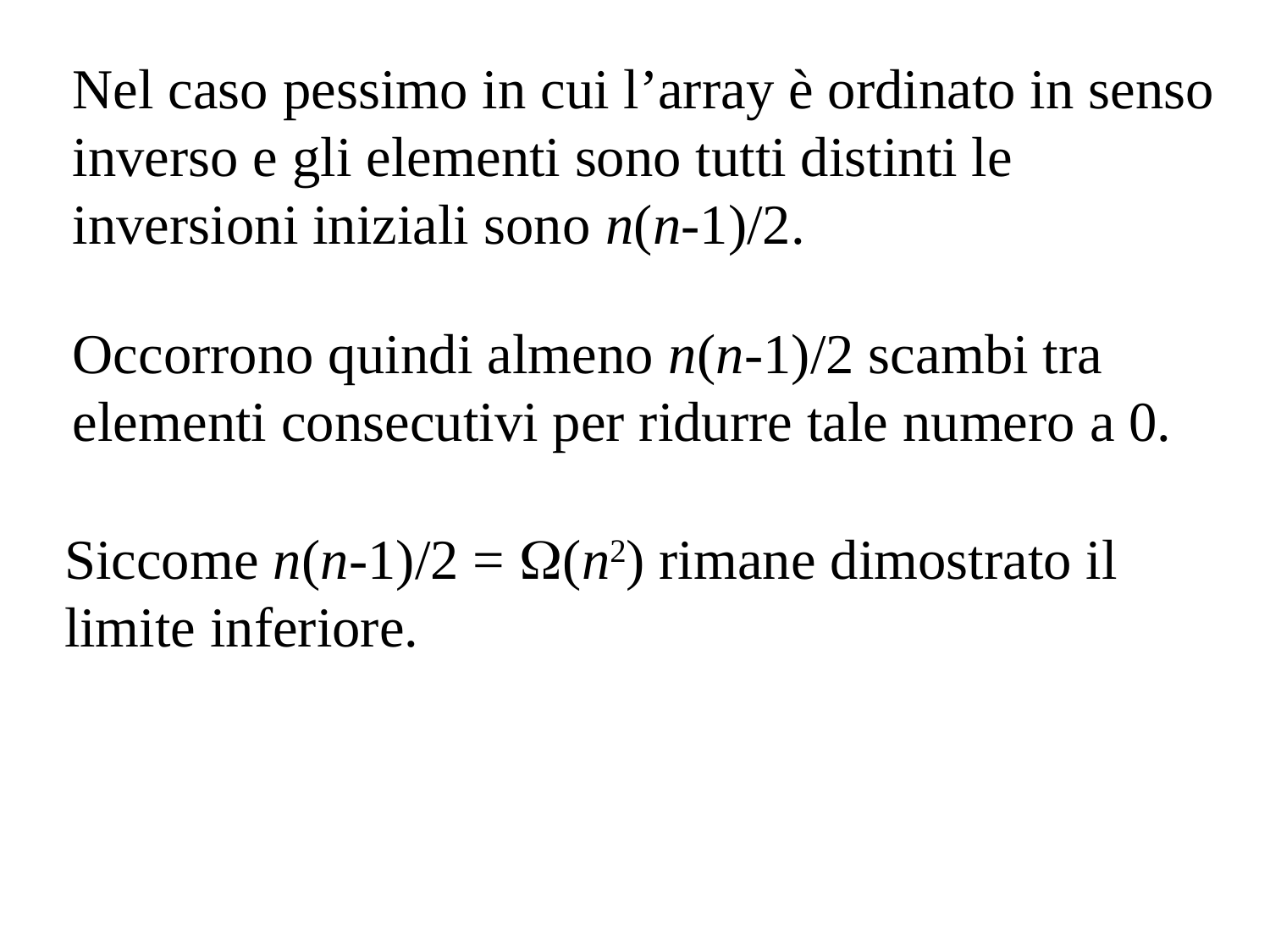

Nel caso pessimo in cui l’array è ordinato in senso inverso e gli elementi sono tutti distinti le inversioni iniziali sono n(n-1)/2.
Occorrono quindi almeno n(n-1)/2 scambi tra elementi consecutivi per ridurre tale numero a 0.
Siccome n(n-1)/2 = Ω(n2) rimane dimostrato il limite inferiore.